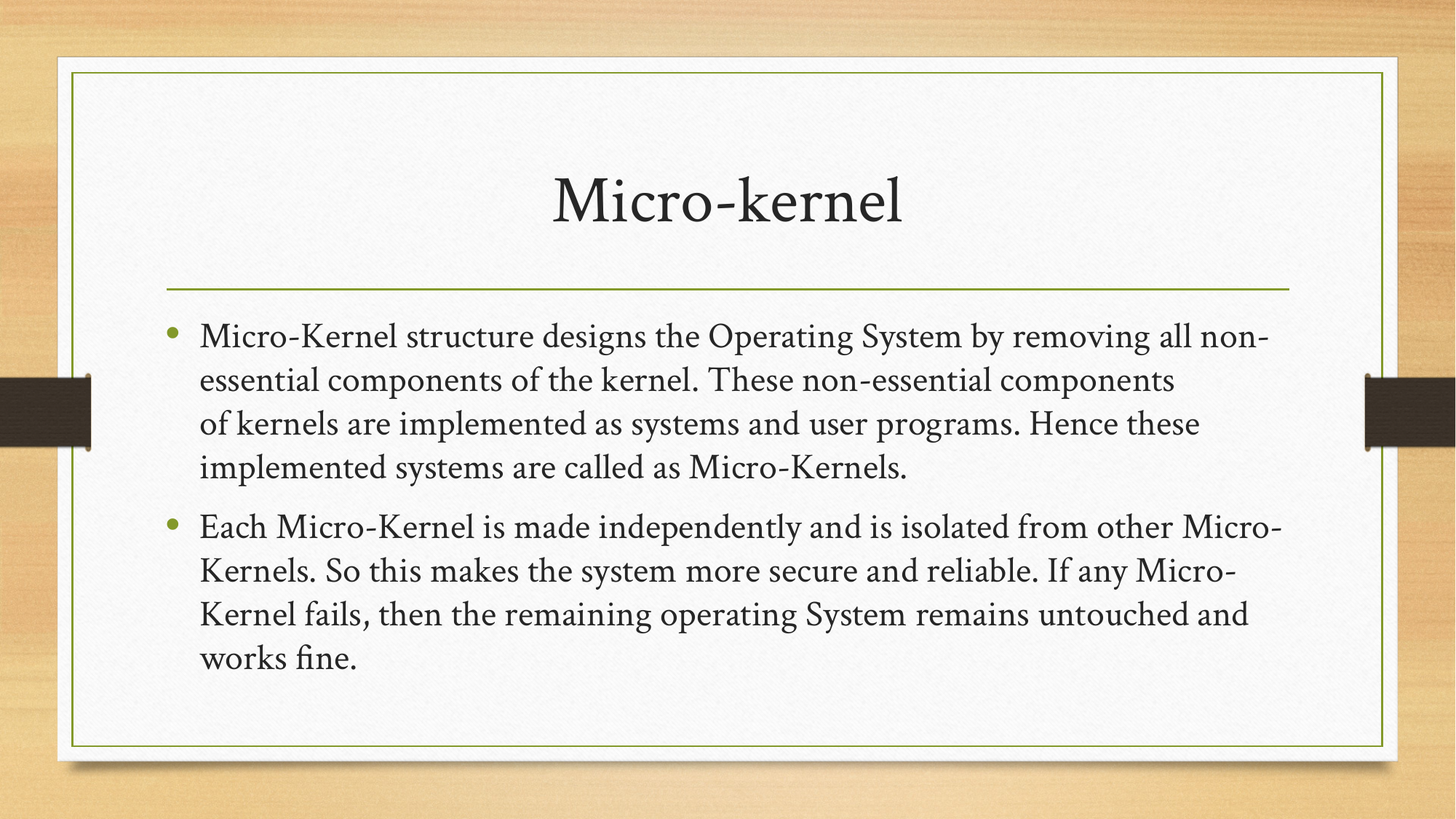

# Micro-kernel
Micro-Kernel structure designs the Operating System by removing all non-essential components of the kernel. These non-essential components of kernels are implemented as systems and user programs. Hence these implemented systems are called as Micro-Kernels.
Each Micro-Kernel is made independently and is isolated from other Micro-Kernels. So this makes the system more secure and reliable. If any Micro-Kernel fails, then the remaining operating System remains untouched and works fine.